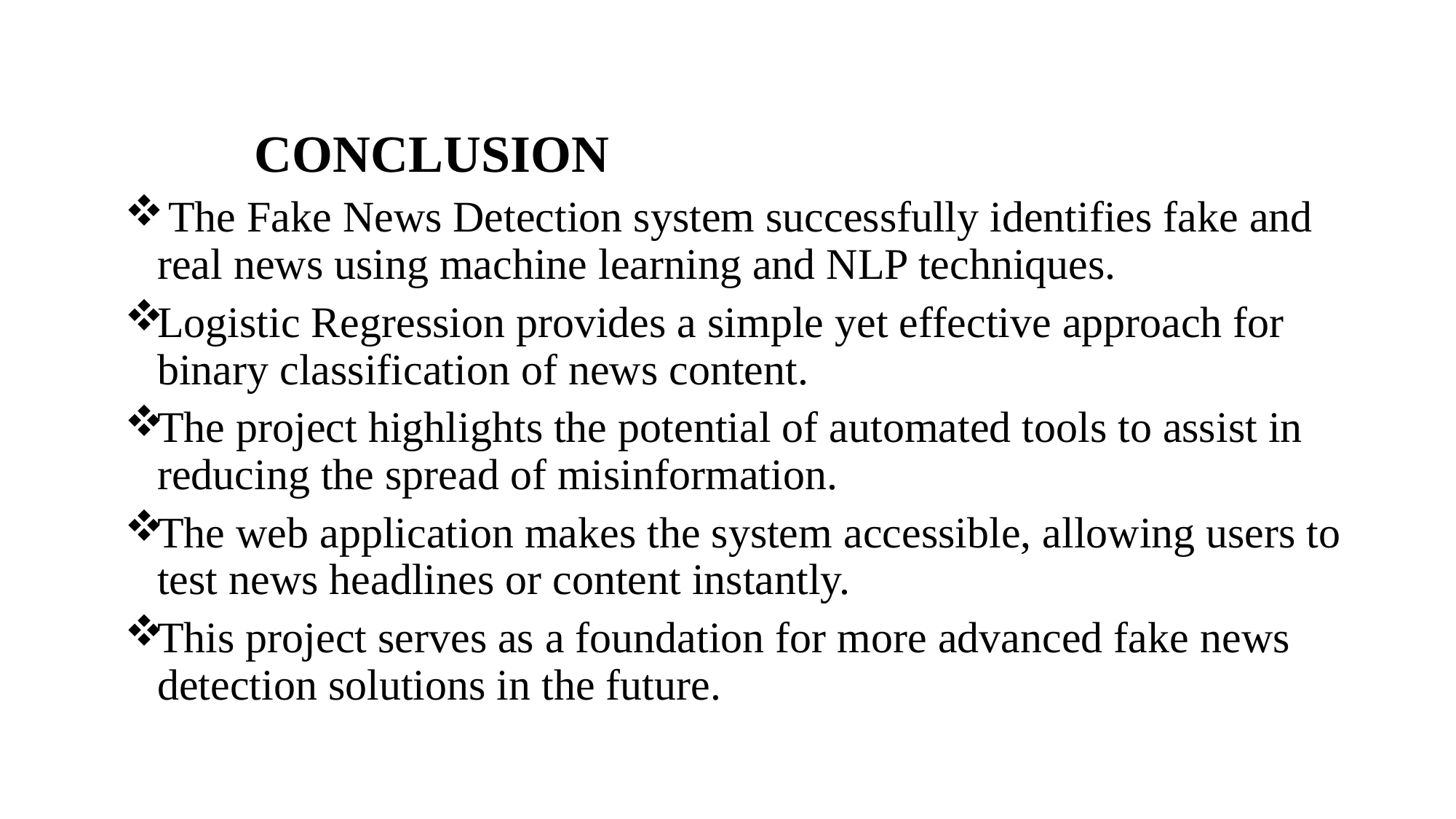

#
 			      CONCLUSION
 The Fake News Detection system successfully identifies fake and real news using machine learning and NLP techniques.
Logistic Regression provides a simple yet effective approach for binary classification of news content.
The project highlights the potential of automated tools to assist in reducing the spread of misinformation.
The web application makes the system accessible, allowing users to test news headlines or content instantly.
This project serves as a foundation for more advanced fake news detection solutions in the future.